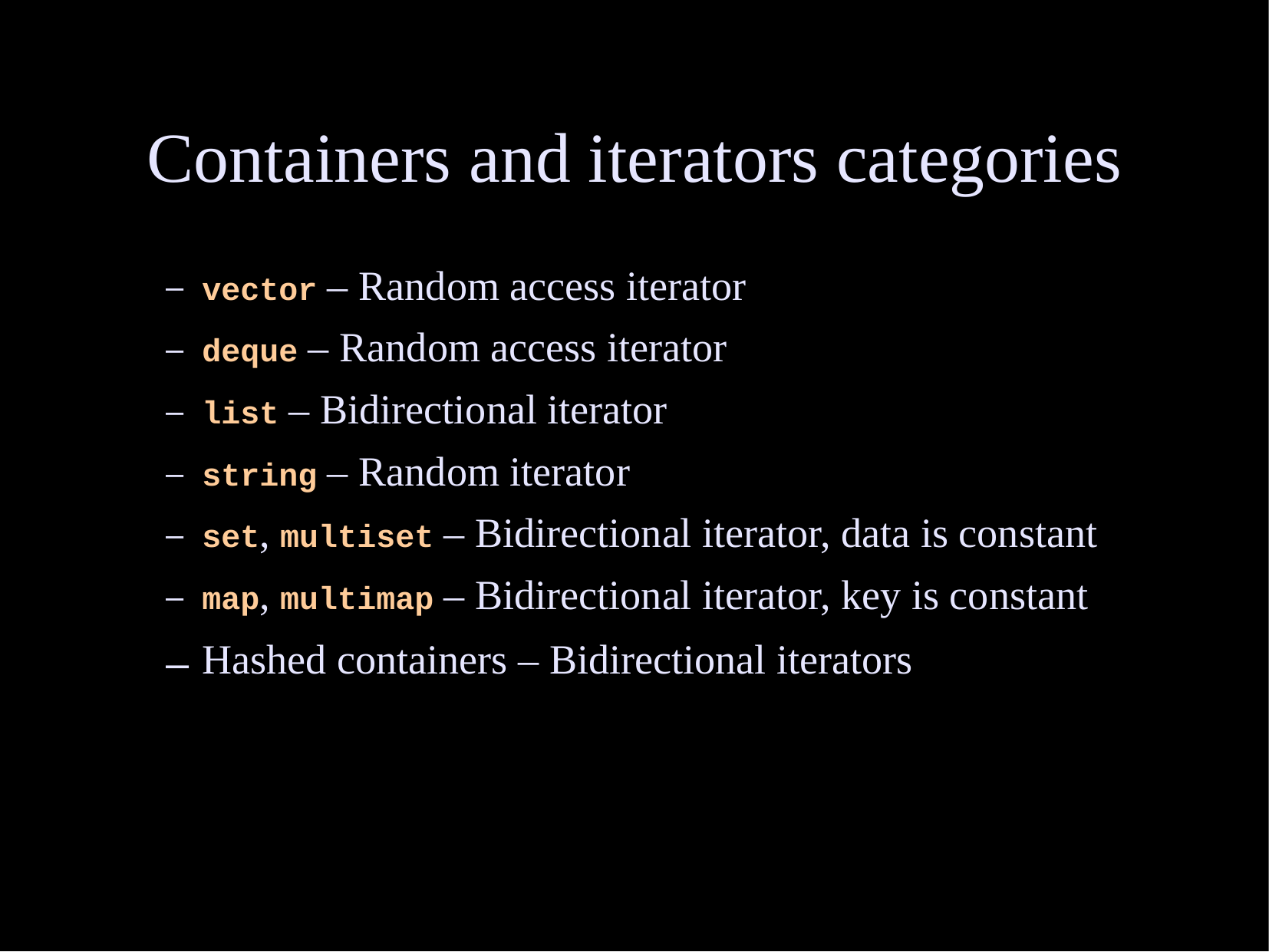

# Containers and iterators categories
vector – Random access iterator
deque – Random access iterator
list – Bidirectional iterator
string – Random iterator
set, multiset – Bidirectional iterator, data is constant
map, multimap – Bidirectional iterator, key is constant
Hashed containers – Bidirectional iterators